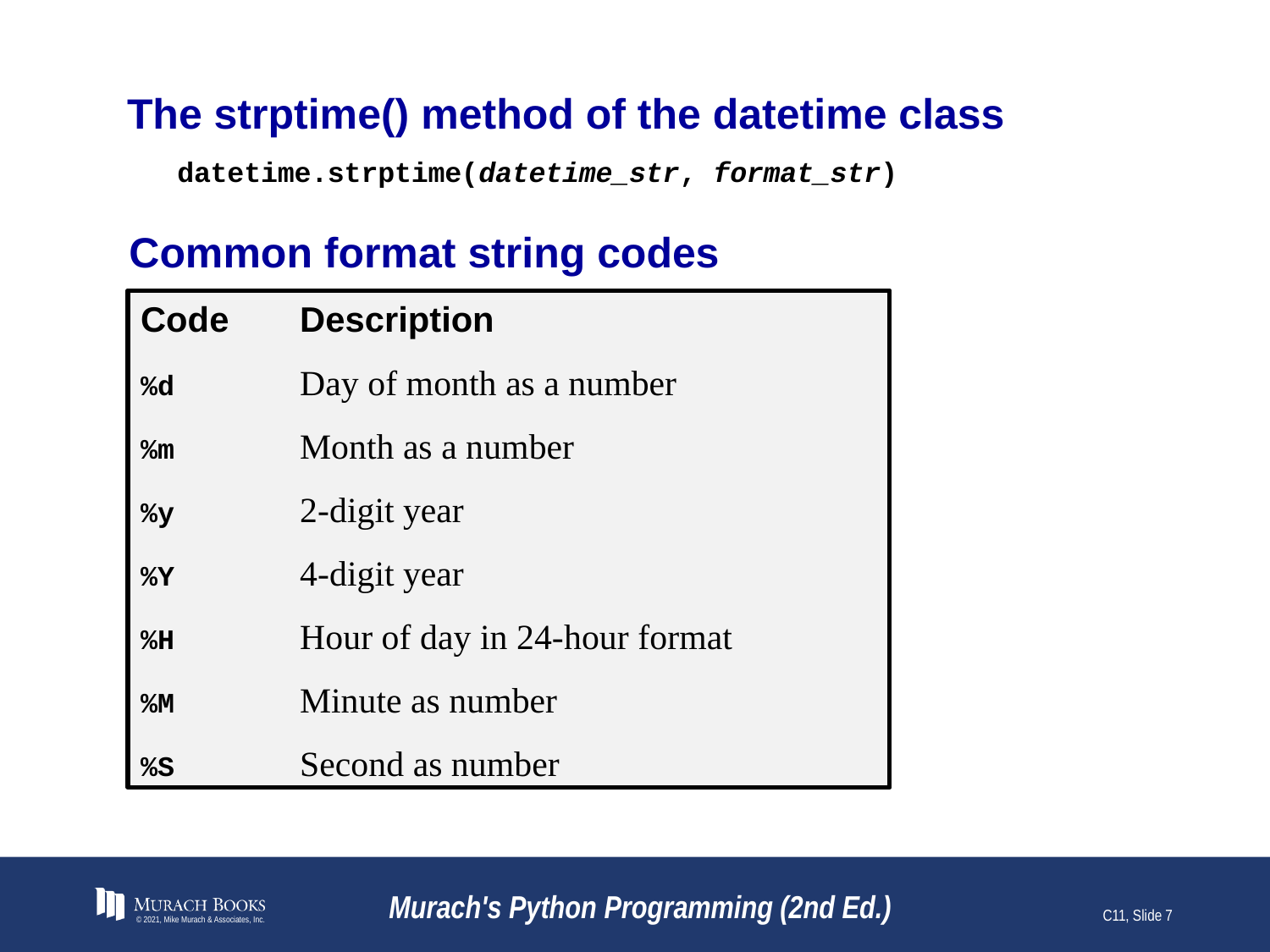

# The strptime() method of the datetime class
datetime.strptime(datetime_str, format_str)
Common format string codes

Code	Description
%d	Day of month as a number
%m	Month as a number
%y	2-digit year
%Y	4-digit year
%H	Hour of day in 24-hour format
%M	Minute as number
%S	Second as number

© 2021, Mike Murach & Associates, Inc.
Murach's Python Programming (2nd Ed.)

C11, Slide 7